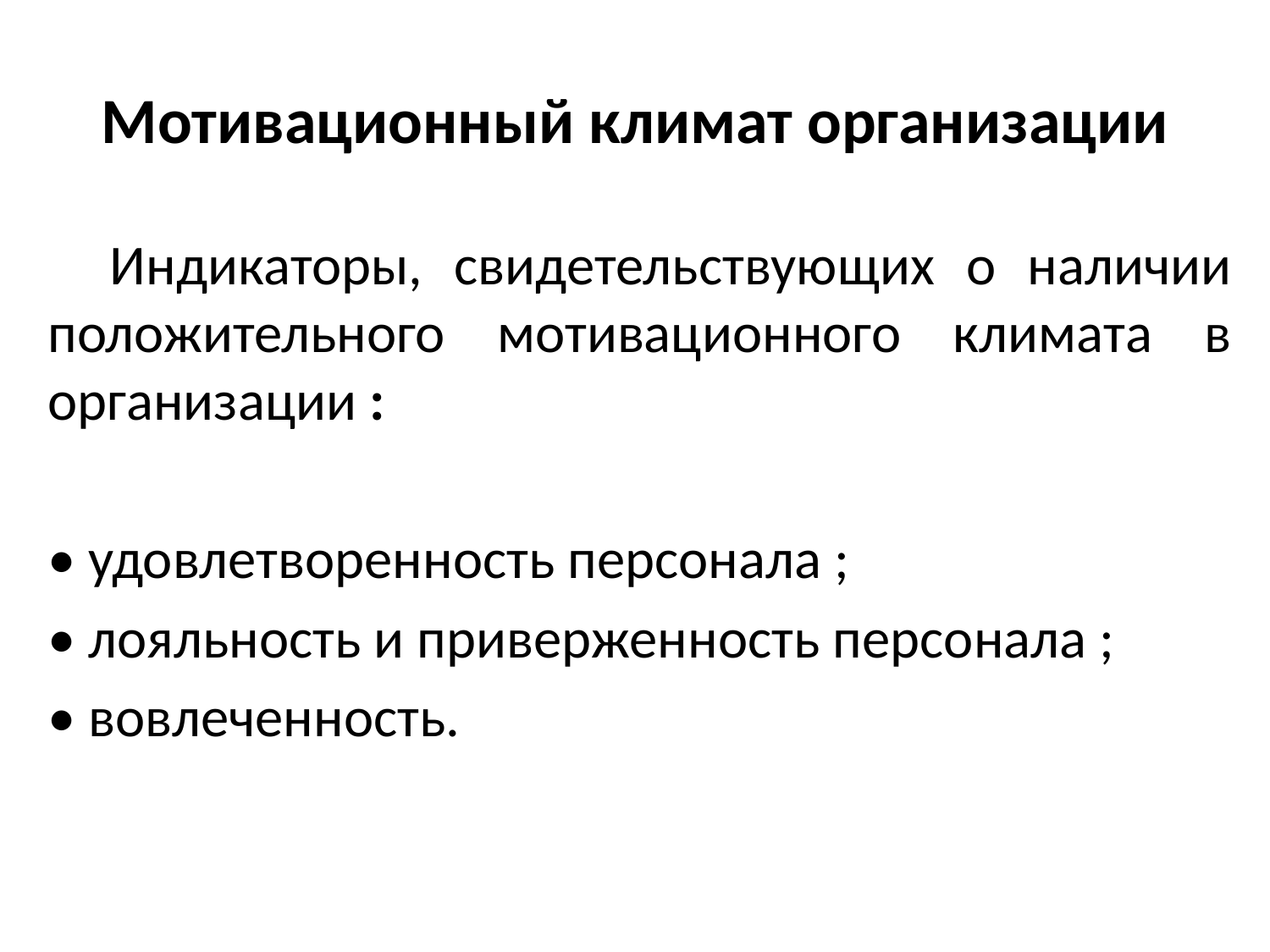

# Мотивационный климат организации
Индикаторы, свидетельствующих о наличии положительного мотивационного климата в организации :

• удовлетворенность персонала ;
• лояльность и приверженность персонала ;
• вовлеченность.